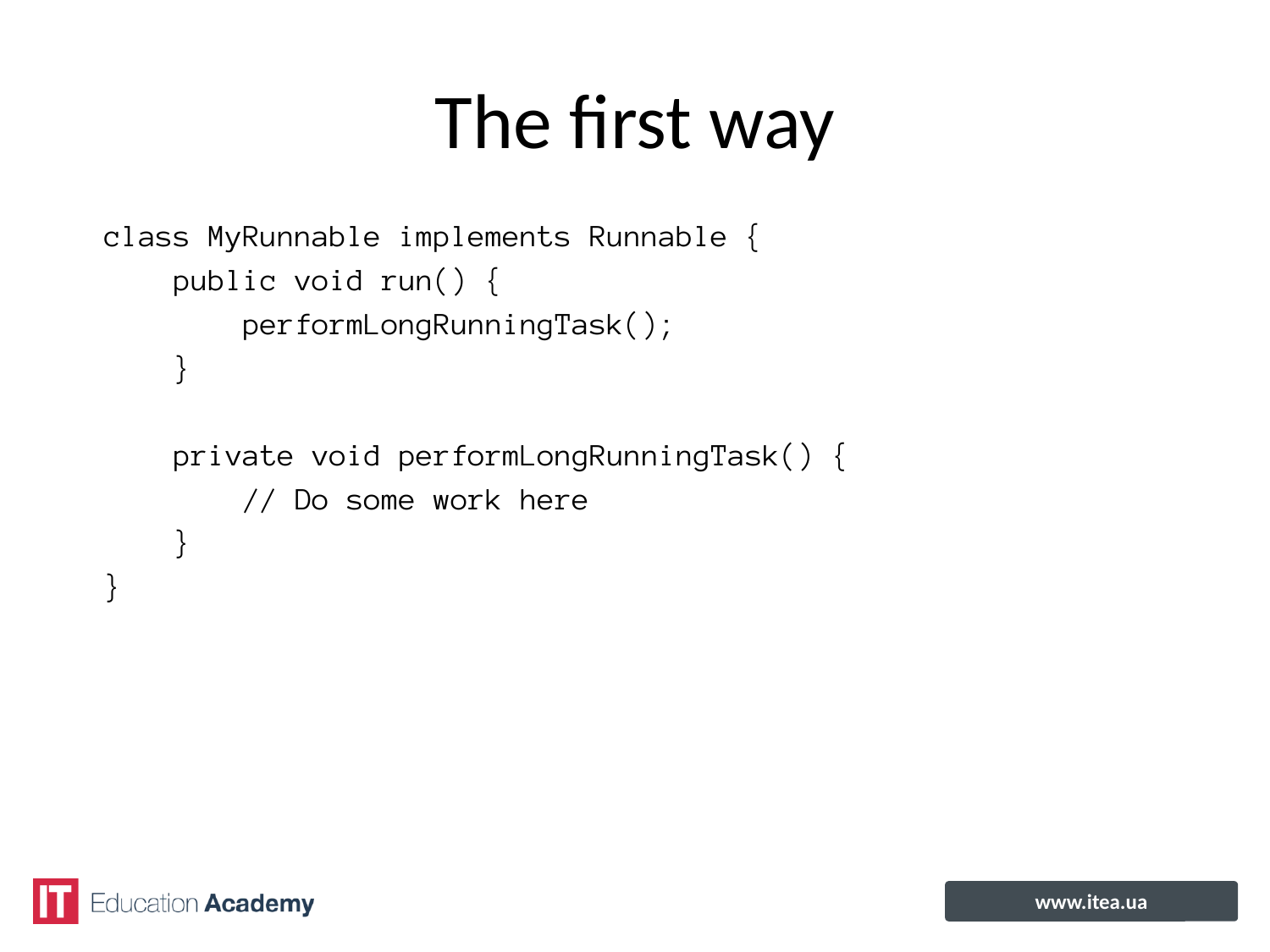

# The first way
class MyRunnable implements Runnable {
    public void run() {
        performLongRunningTask();
    }

    private void performLongRunningTask() {
        // Do some work here
    }
}